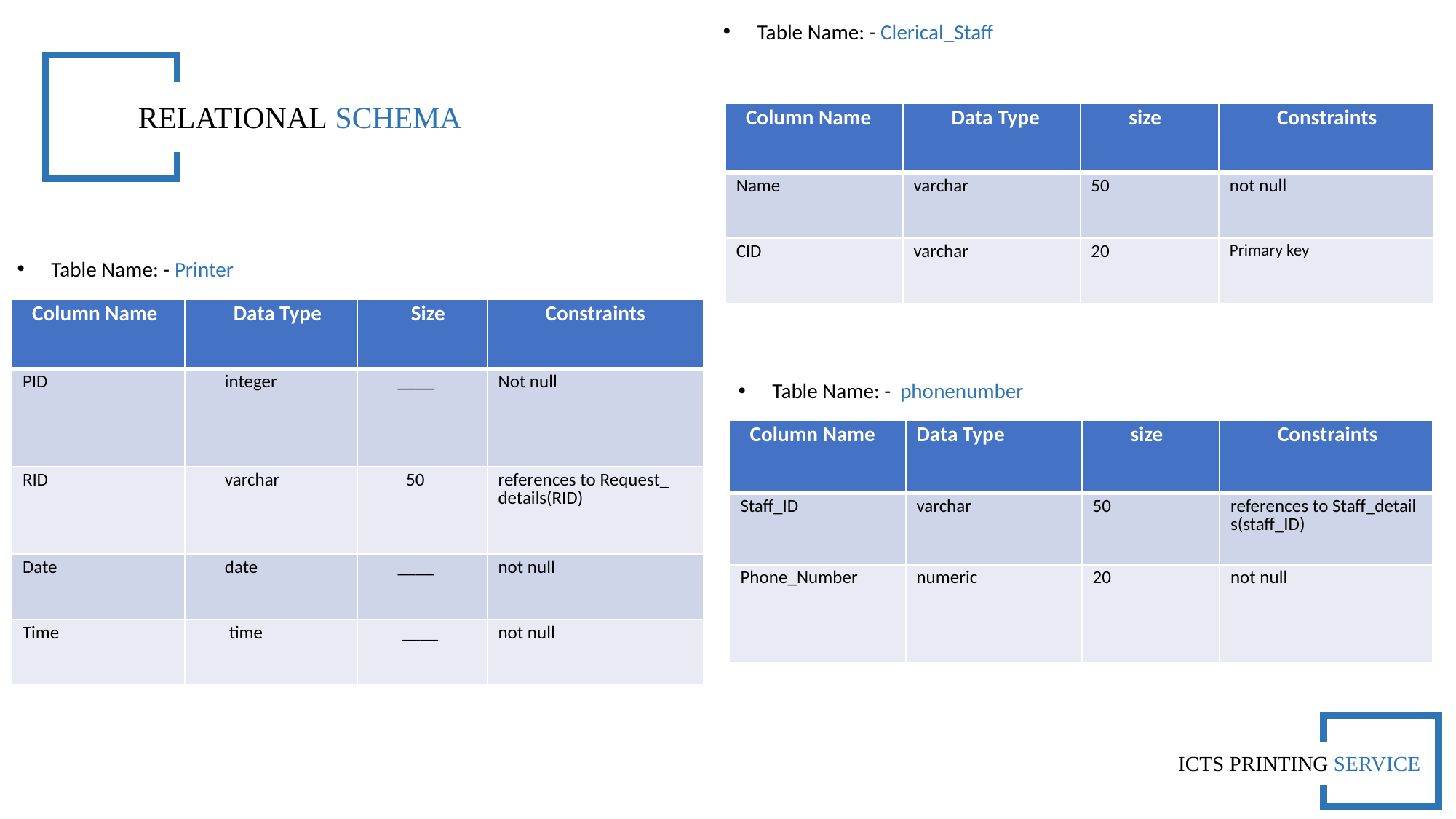

Table Name: - Clerical_Staff

D
RELATIONAL SCHEMA
| Column Name | Data Type | size | Constraints |
| --- | --- | --- | --- |
| Name | varchar | 50 | not null |
| CID | varchar | 20 | Primary key |
Table Name: - Printer

| Column Name | Data Type | Size | Constraints |
| --- | --- | --- | --- |
| PID | integer | \_\_\_\_ | Not null |
| RID | varchar | 50 | references to Request\_ details(RID) |
| Date | date | \_\_\_\_ | not null |
| Time | time | \_\_\_\_ | not null |
Table Name: -  phonenumber

| Column Name | Data Type | size | Constraints |
| --- | --- | --- | --- |
| Staff\_ID | varchar | 50 | references to Staff\_details(staff\_ID) |
| Phone\_Number | numeric | 20 | not null |

ICTS PRINTING SERVICE